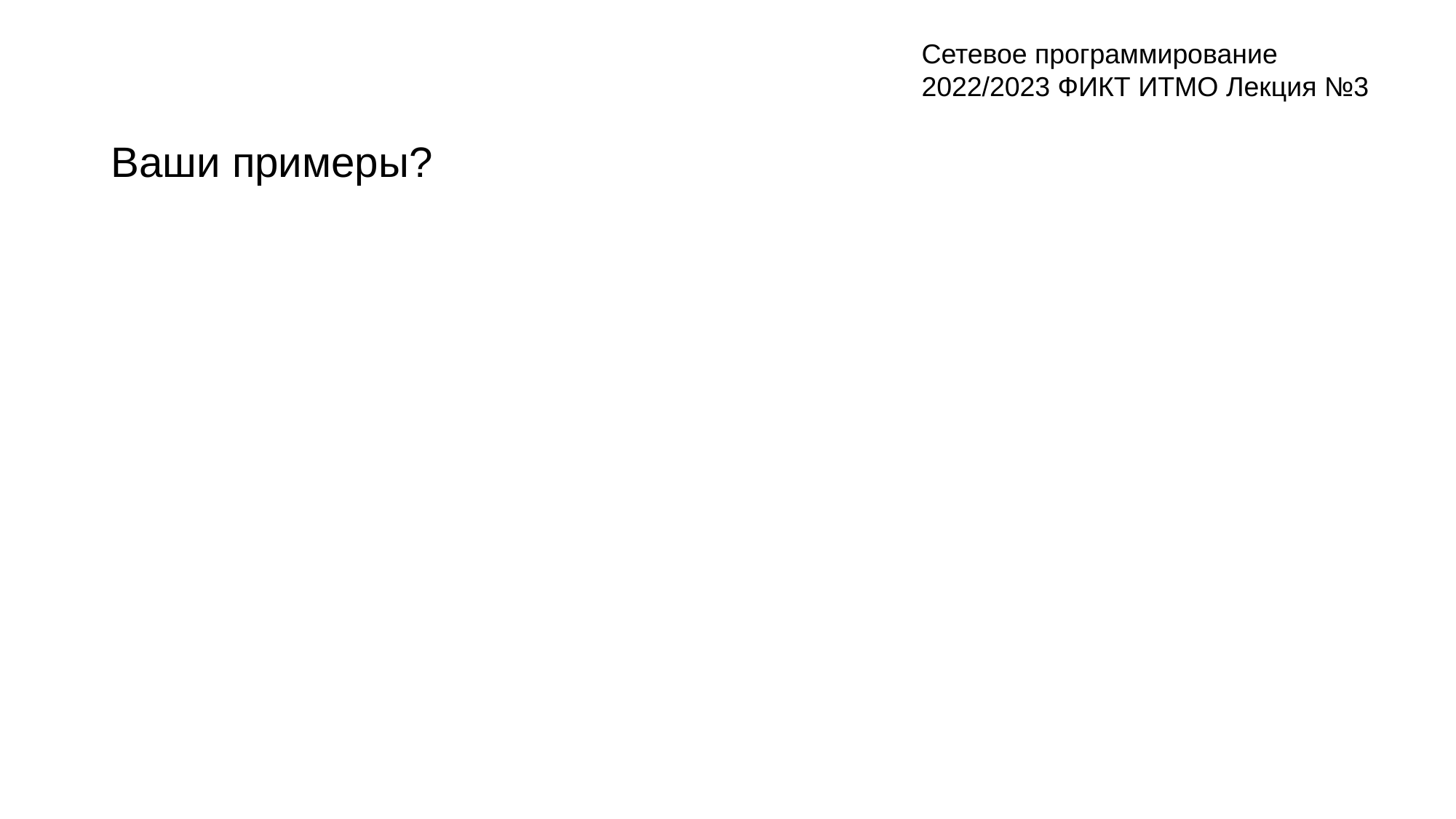

Сетевое программирование
2022/2023 ФИКТ ИТМО Лекция №3
# Ваши примеры?